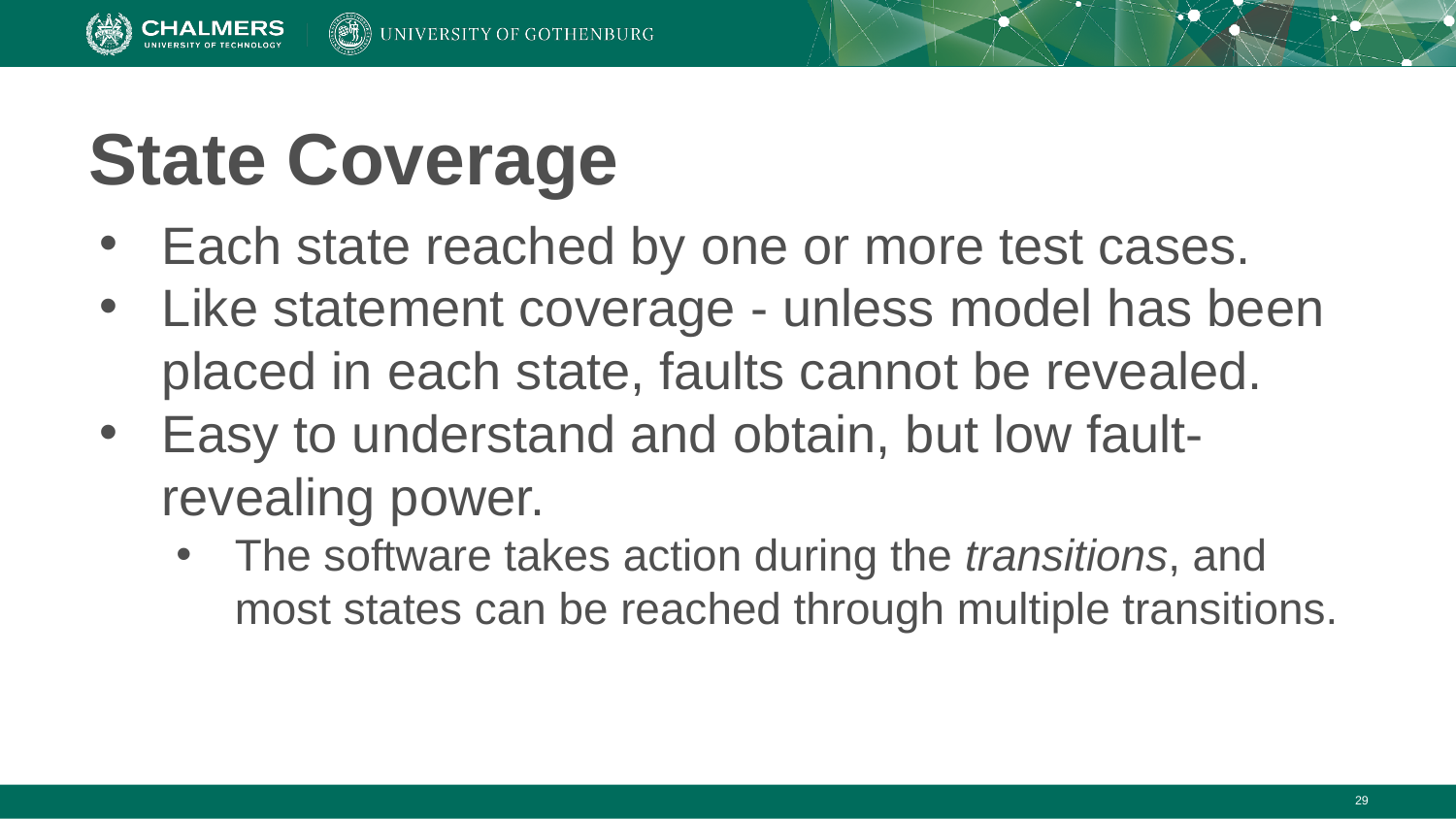

# State Coverage
Each state reached by one or more test cases.
Like statement coverage - unless model has been placed in each state, faults cannot be revealed.
Easy to understand and obtain, but low fault-revealing power.
The software takes action during the transitions, and most states can be reached through multiple transitions.
29